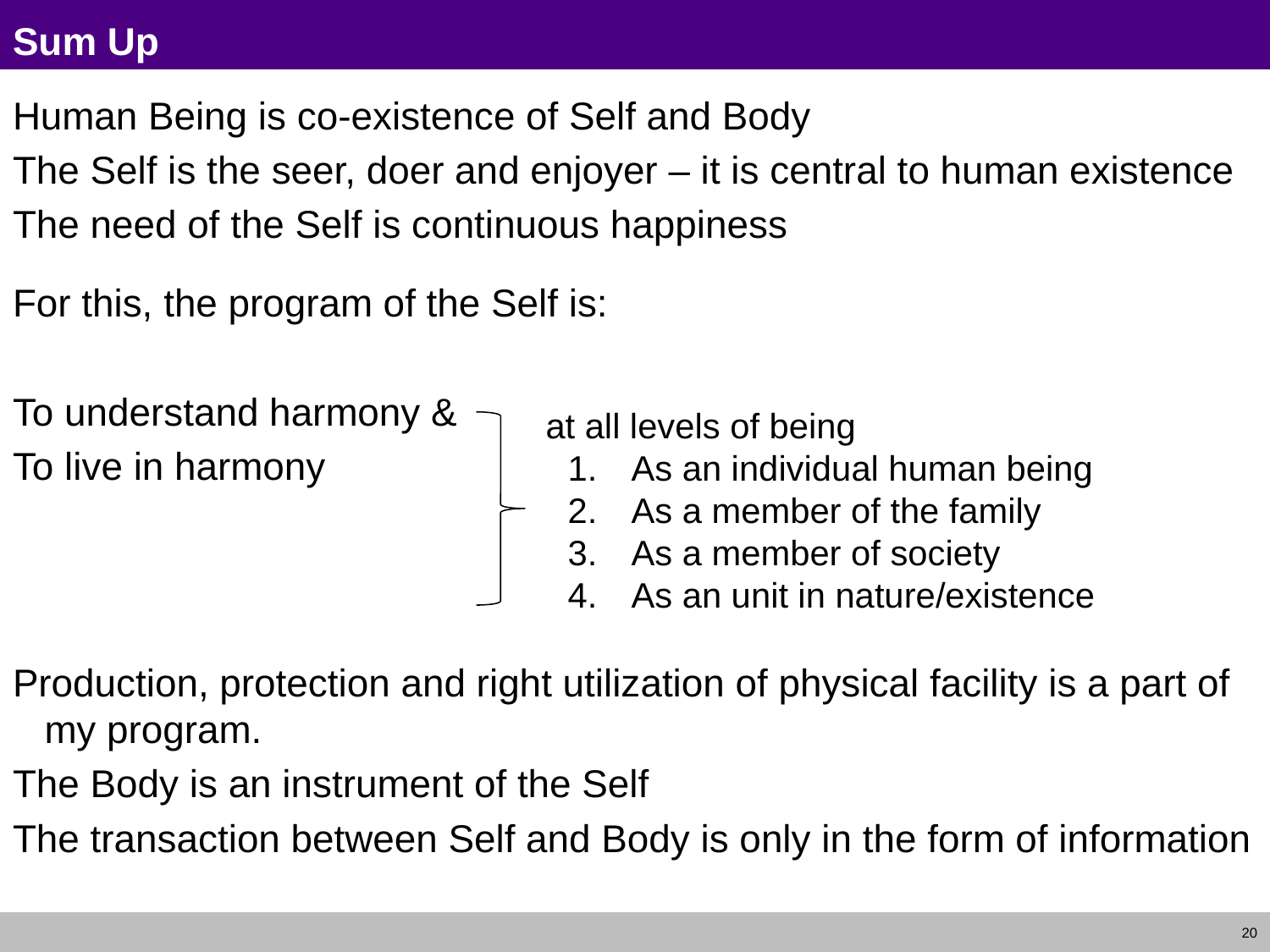

# Sum Up
Human Being is co-existence of Self and Body
The Self is the seer, doer and enjoyer – it is central to human existence
The need of the Self is continuous happiness

For this, the program of the Self is:

To understand harmony &
To live in harmony

Production, protection and right utilization of physical facility is a part of my program.
The Body is an instrument of the Self
The transaction between Self and Body is only in the form of information

 at all levels of being
As an individual human being
As a member of the family
As a member of society
As an unit in nature/existence